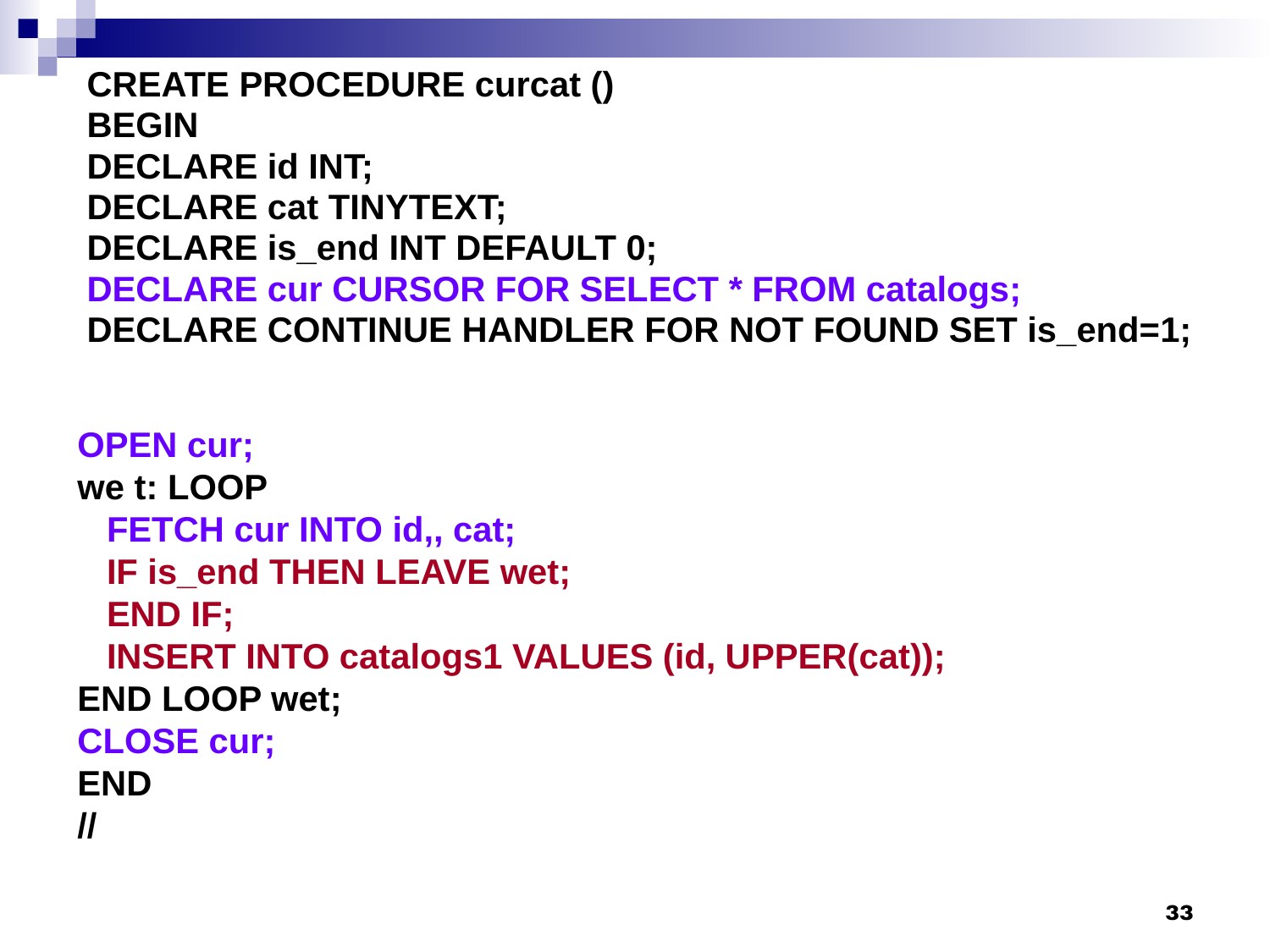

CREATE PROCEDURE curcat ()
BEGIN
DECLARE id INT;
DECLARE cat TINYTEXT;
DECLARE is_end INT DEFAULT 0;
DECLARE cur CURSOR FOR SELECT * FROM catalogs;
DECLARE CONTINUE HANDLER FOR NOT FOUND SET is_end=1;

OPEN cur;
we t: LOOP
   FETCH cur INTO id,, cat;
   IF is_end THEN LEAVE wet;
   END IF;
   INSERT INTO catalogs1 VALUES (id, UPPER(cat));
END LOOP wet;
CLOSE cur;
END
//
33